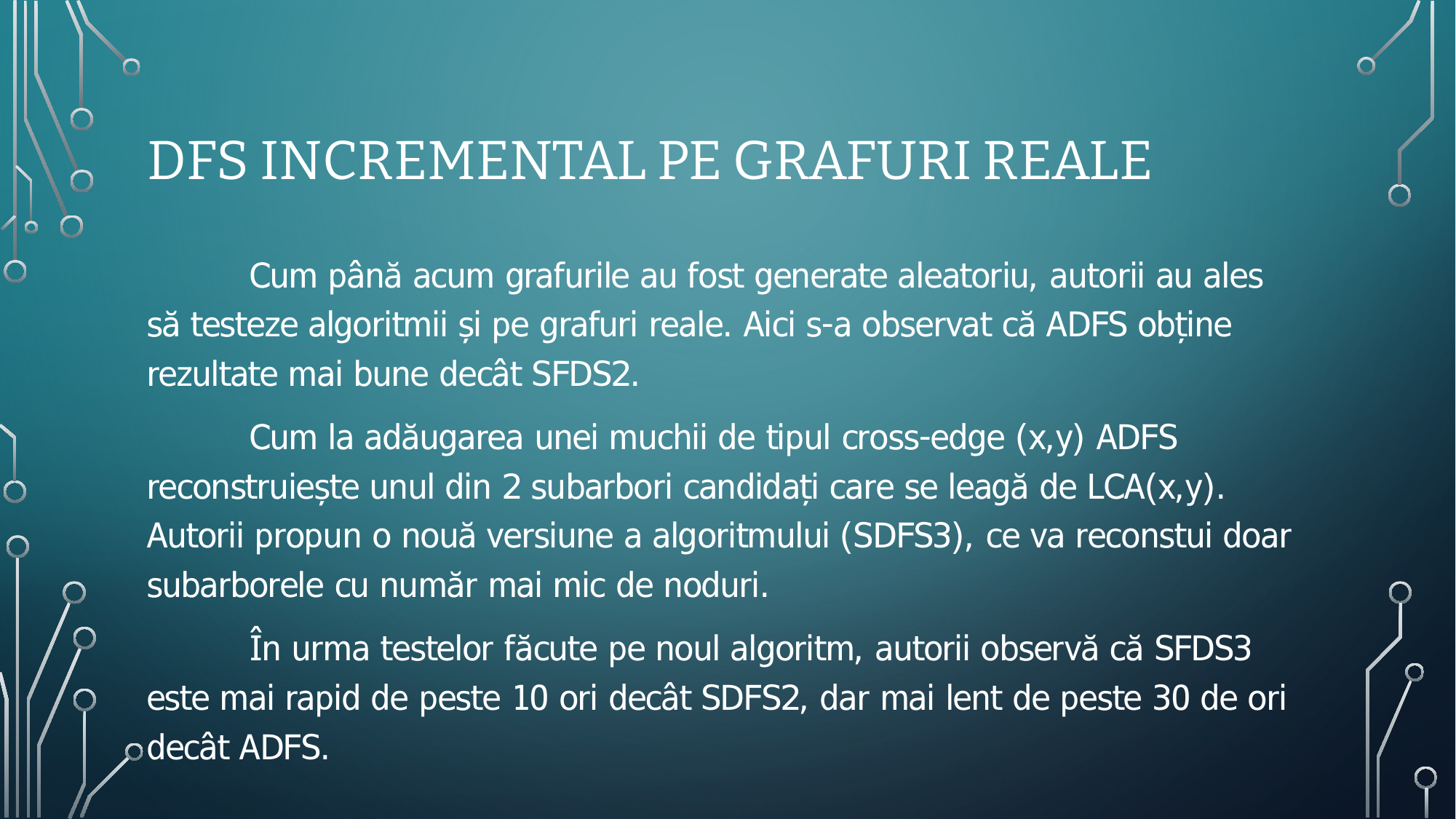

# DFS incremental pe grafuri reale
	Cum până acum grafurile au fost generate aleatoriu, autorii au ales să testeze algoritmii și pe grafuri reale. Aici s-a observat că ADFS obține rezultate mai bune decât SFDS2.
	Cum la adăugarea unei muchii de tipul cross-edge (x,y) ADFS reconstruiește unul din 2 subarbori candidați care se leagă de LCA(x,y). Autorii propun o nouă versiune a algoritmului (SDFS3), ce va reconstui doar subarborele cu număr mai mic de noduri.
	În urma testelor făcute pe noul algoritm, autorii observă că SFDS3 este mai rapid de peste 10 ori decât SDFS2, dar mai lent de peste 30 de ori decât ADFS.